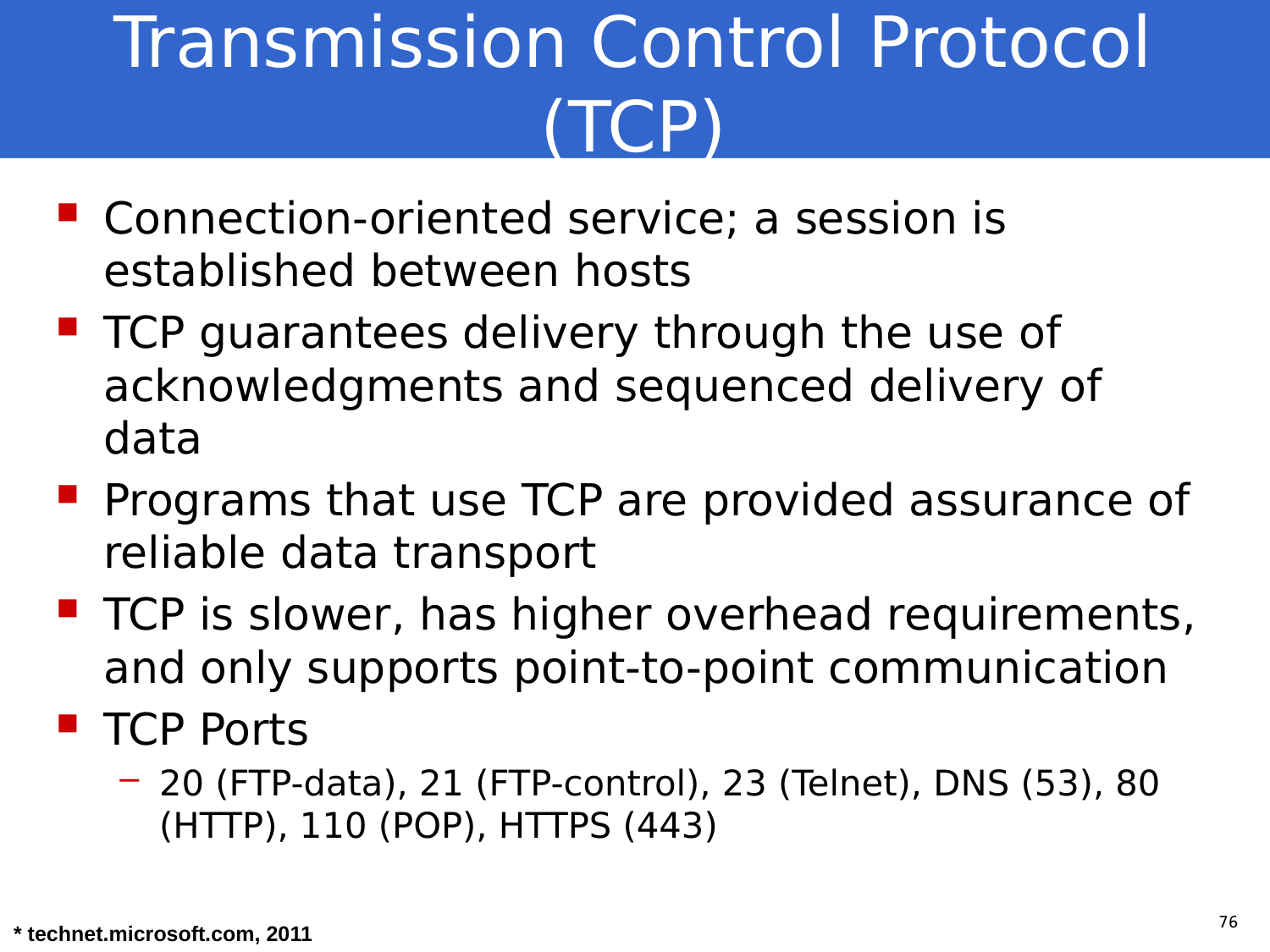

# Transmission Control Protocol (TCP)
Connection-oriented service; a session is established between hosts
TCP guarantees delivery through the use of acknowledgments and sequenced delivery of data
Programs that use TCP are provided assurance of reliable data transport
TCP is slower, has higher overhead requirements, and only supports point-to-point communication
TCP Ports
20 (FTP-data), 21 (FTP-control), 23 (Telnet), DNS (53), 80 (HTTP), 110 (POP), HTTPS (443)

* technet.microsoft.com, 2011